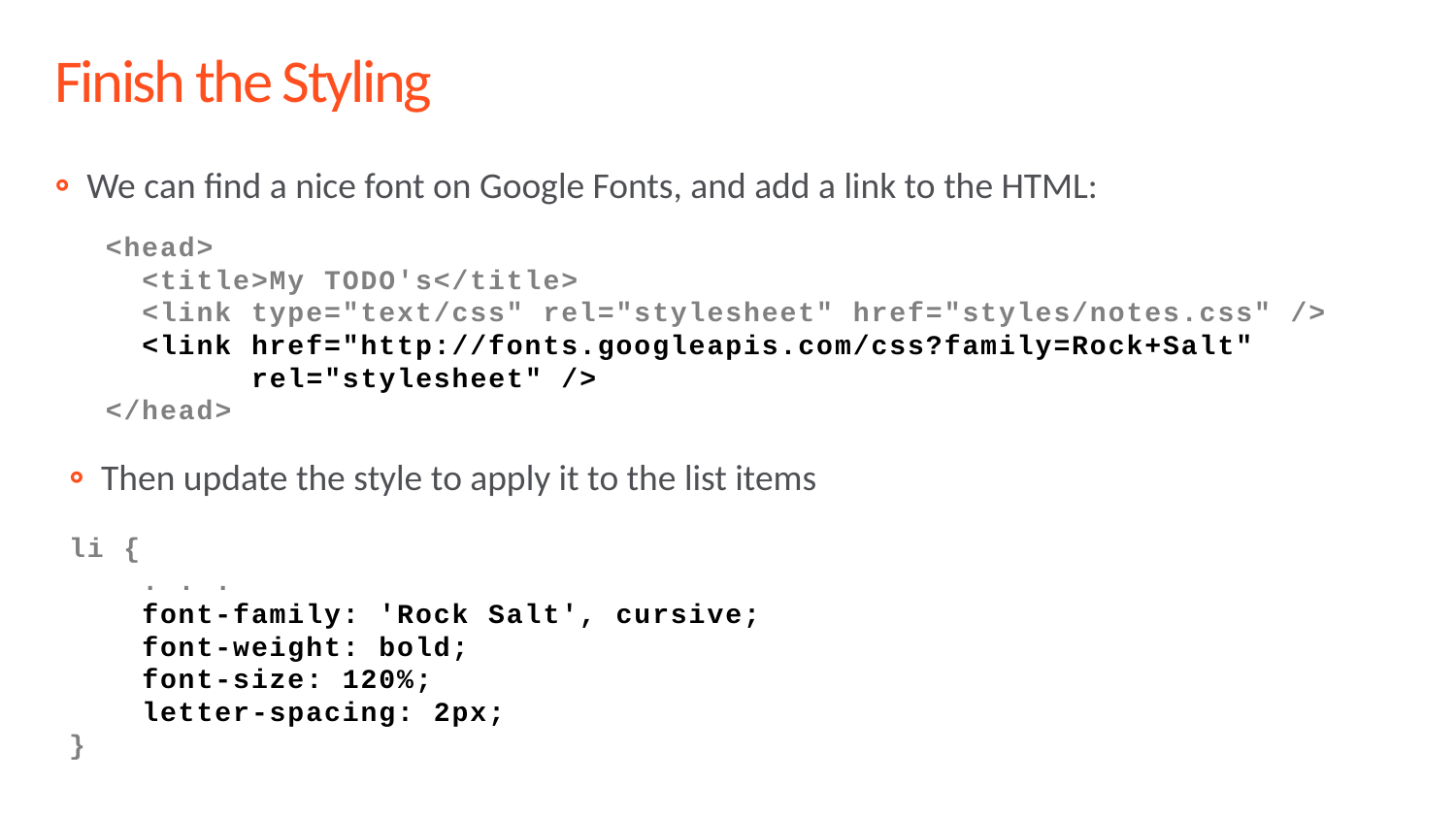

# Finish the Styling
We can find a nice font on Google Fonts, and add a link to the HTML:
  <head>
    <title>My TODO's</title>
    <link type="text/css" rel="stylesheet" href="styles/notes.css" />
    <link href="http://fonts.googleapis.com/css?family=Rock+Salt"
          rel="stylesheet" />
  </head>
Then update the style to apply it to the list items

li {
    . . .
    font-family: 'Rock Salt', cursive;
    font-weight: bold;
    font-size: 120%;
    letter-spacing: 2px;
}